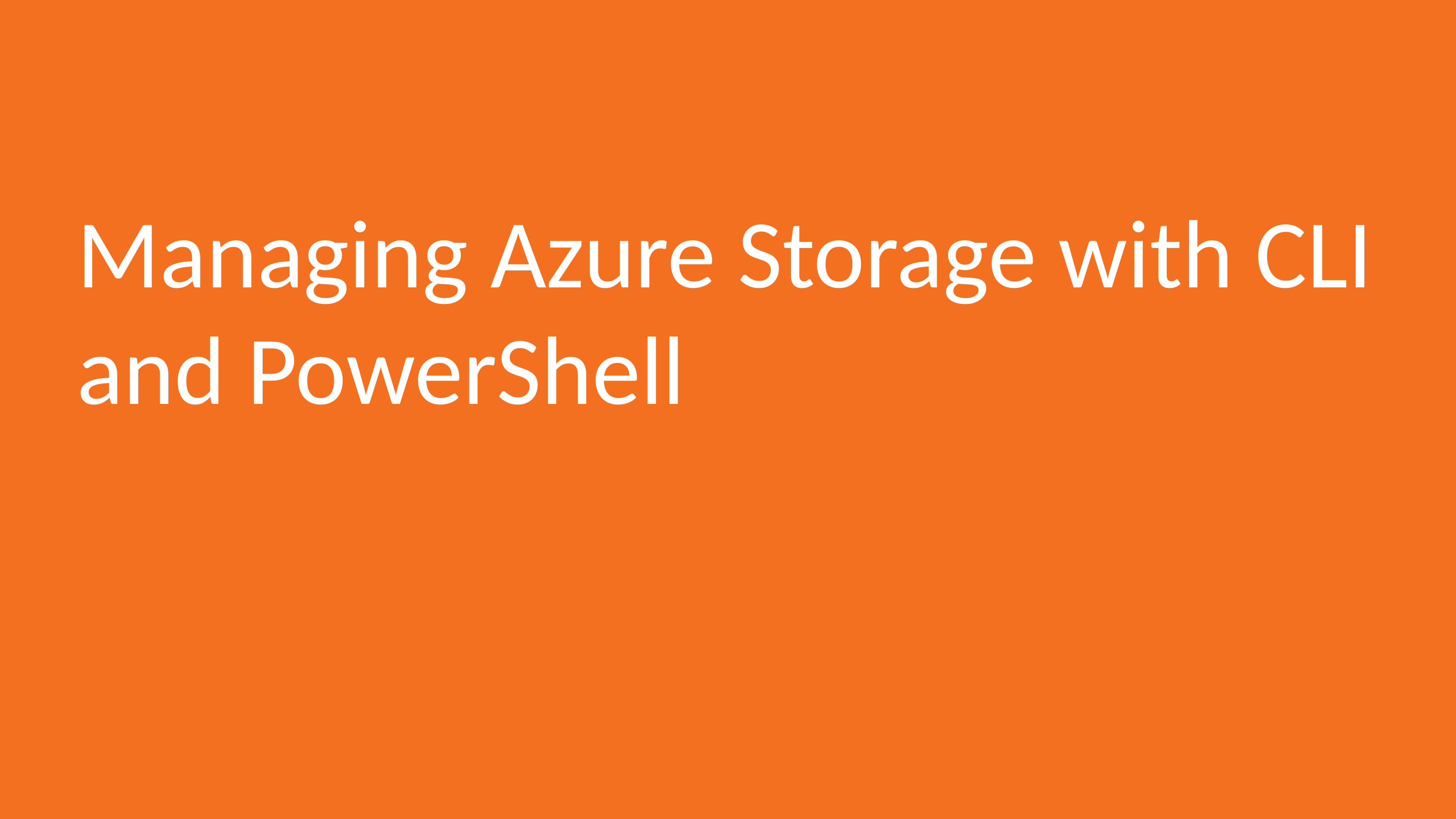

# Managing Azure Storage with CLI and PowerShell